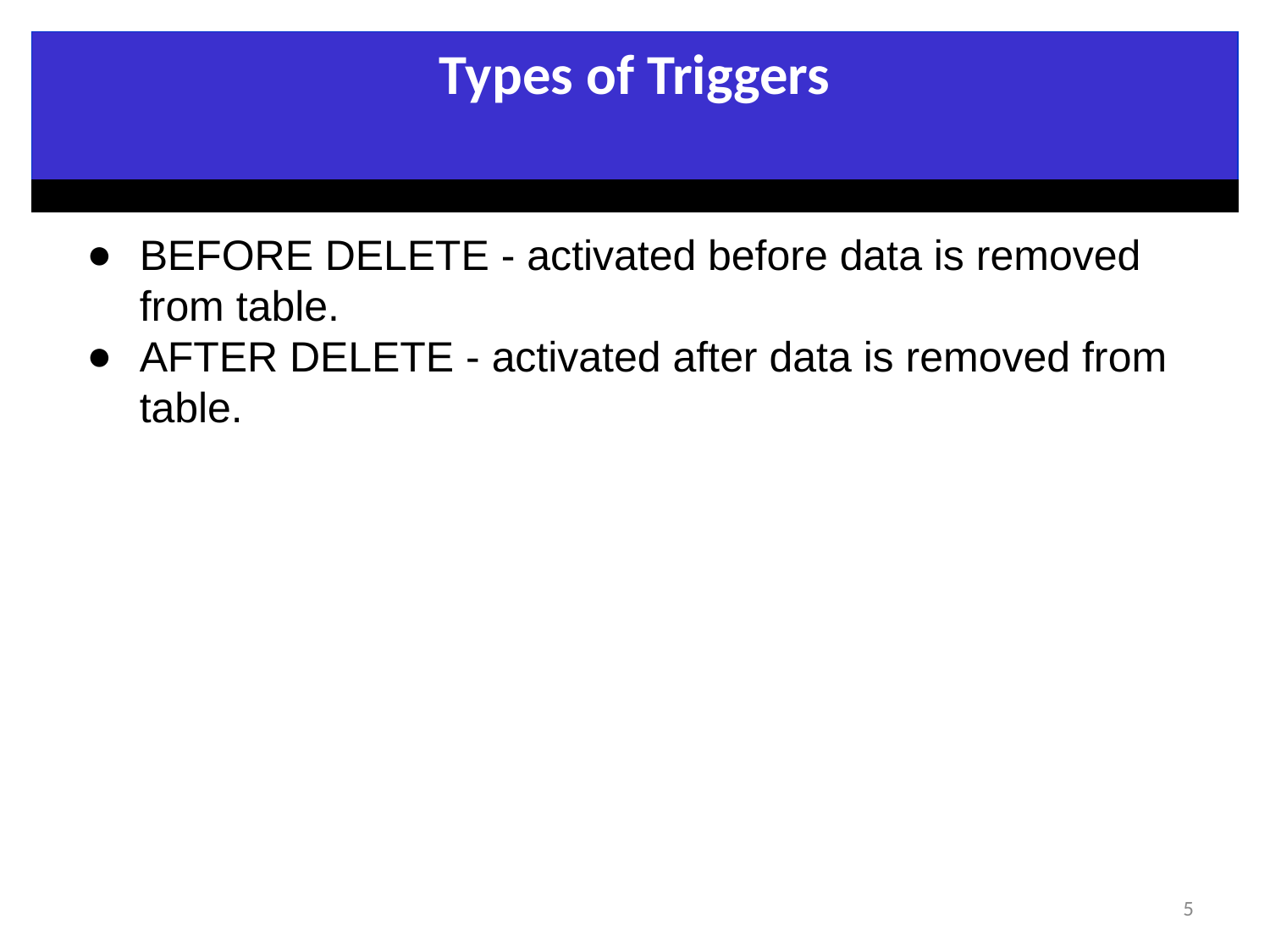

Types of Triggers
BEFORE DELETE - activated before data is removed from table.
AFTER DELETE - activated after data is removed from table.
5